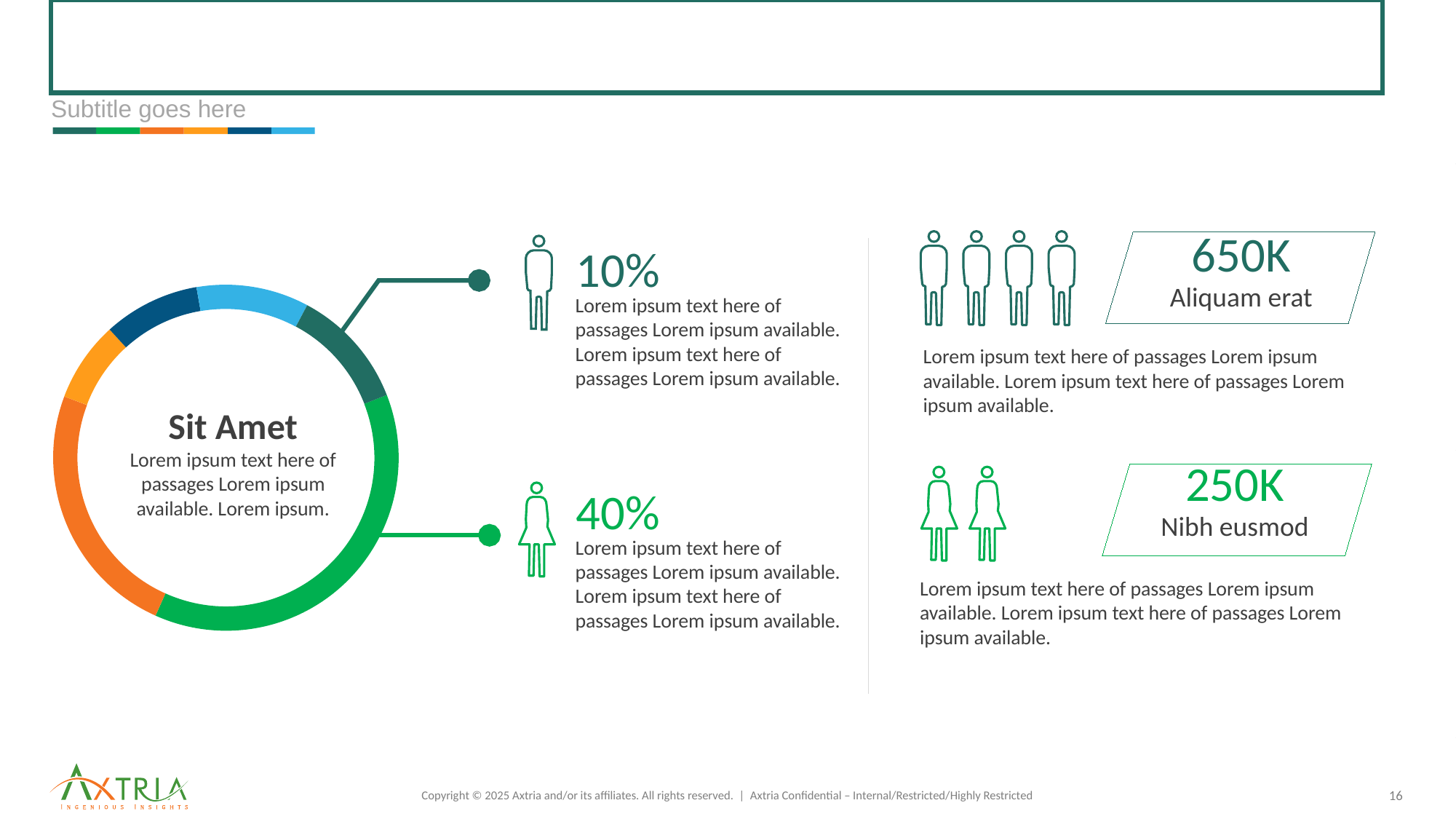

# Please insert slide title here
Subtitle goes here

650K
Aliquam erat
10%

Lorem ipsum text here of passages Lorem ipsum available. Lorem ipsum text here of passages Lorem ipsum available.
Lorem ipsum text here of passages Lorem ipsum available. Lorem ipsum text here of passages Lorem ipsum available.
Sit Amet
Lorem ipsum text here of passages Lorem ipsum available. Lorem ipsum.

250K
Nibh eusmod

40%
Lorem ipsum text here of passages Lorem ipsum available. Lorem ipsum text here of passages Lorem ipsum available.
Lorem ipsum text here of passages Lorem ipsum available. Lorem ipsum text here of passages Lorem ipsum available.